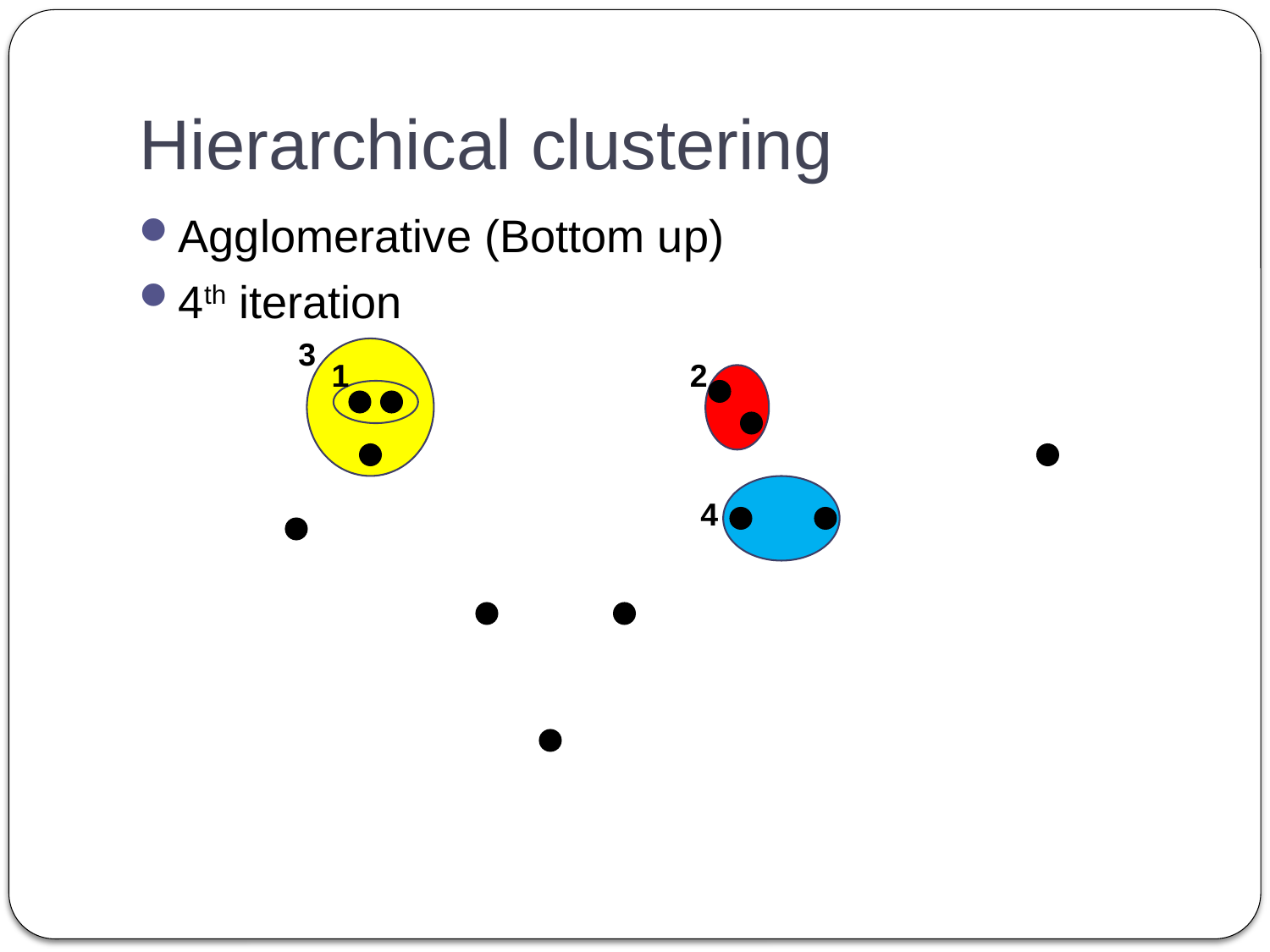

# Hierarchical clustering
Agglomerative (Bottom up)
4th iteration
3

1
2

4